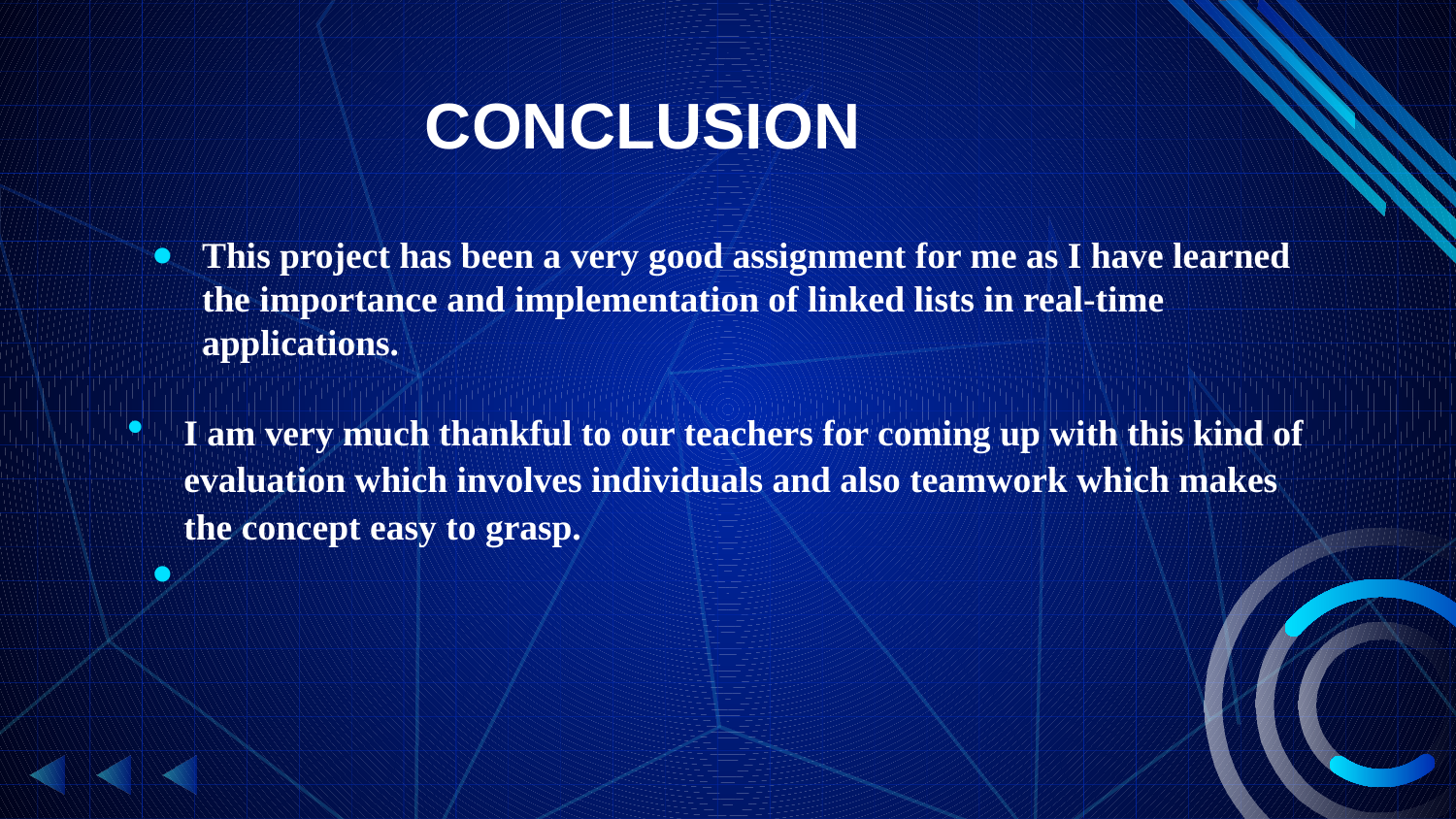

CONCLUSION
This project has been a very good assignment for me as I have learned the importance and implementation of linked lists in real-time applications.

I am very much thankful to our teachers for coming up with this kind of evaluation which involves individuals and also teamwork which makes the concept easy to grasp.